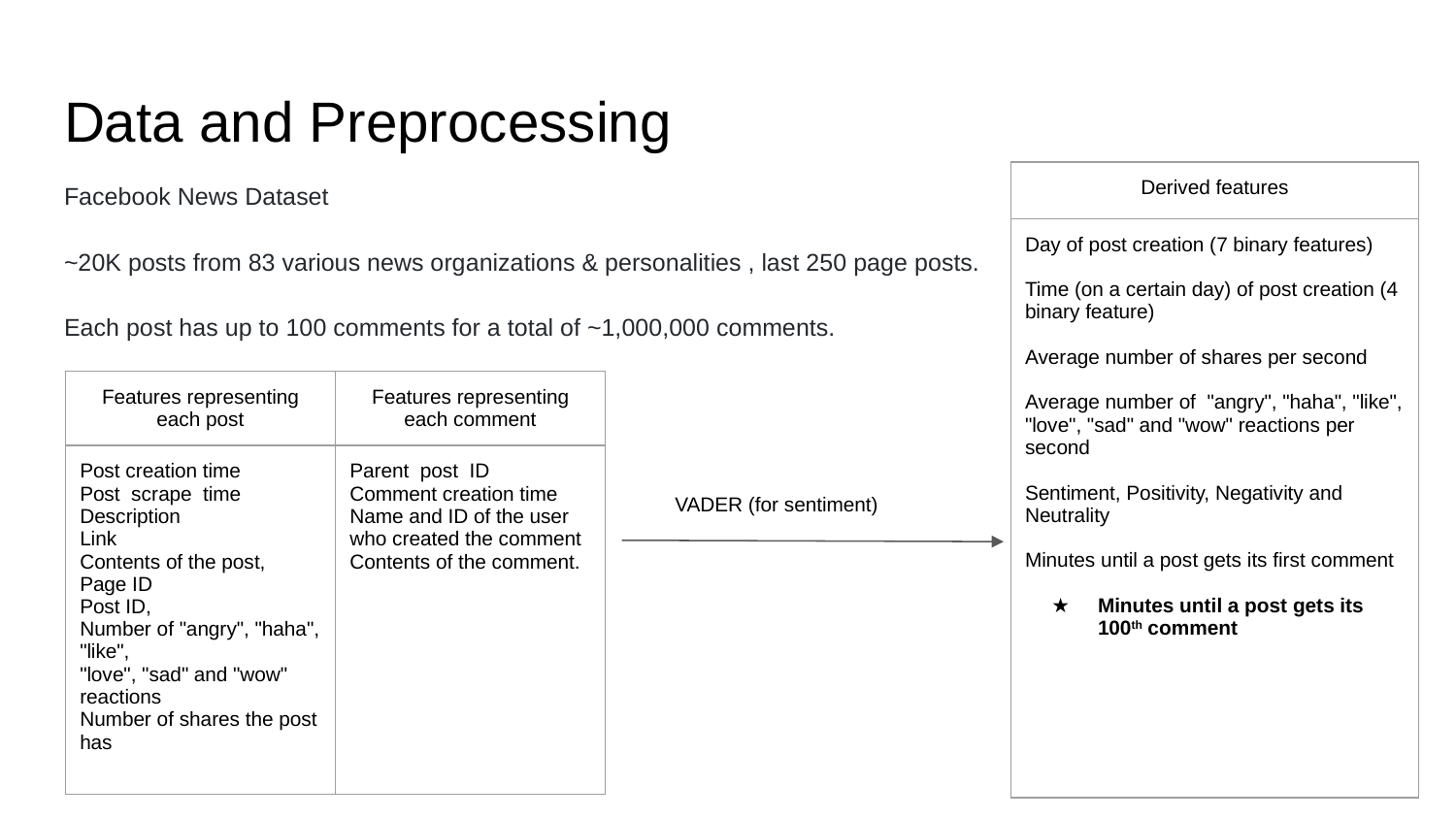

# Data and Preprocessing
| Derived features |
| --- |
| Day of post creation (7 binary features) Time (on a certain day) of post creation (4 binary feature) Average number of shares per second Average number of "angry", "haha", "like", "love", "sad" and "wow" reactions per second Sentiment, Positivity, Negativity and Neutrality Minutes until a post gets its first comment Minutes until a post gets its 100th comment |
Facebook News Dataset
~20K posts from 83 various news organizations & personalities , last 250 page posts.
Each post has up to 100 comments for a total of ~1,000,000 comments.

| Features representing each post | Features representing each comment |
| --- | --- |
| Post creation time Post scrape time Description Link Contents of the post, Page ID Post ID, Number of "angry", "haha", "like", "love", "sad" and "wow" reactions Number of shares the post has | Parent post ID Comment creation time Name and ID of the user who created the comment Contents of the comment. |
VADER (for sentiment)